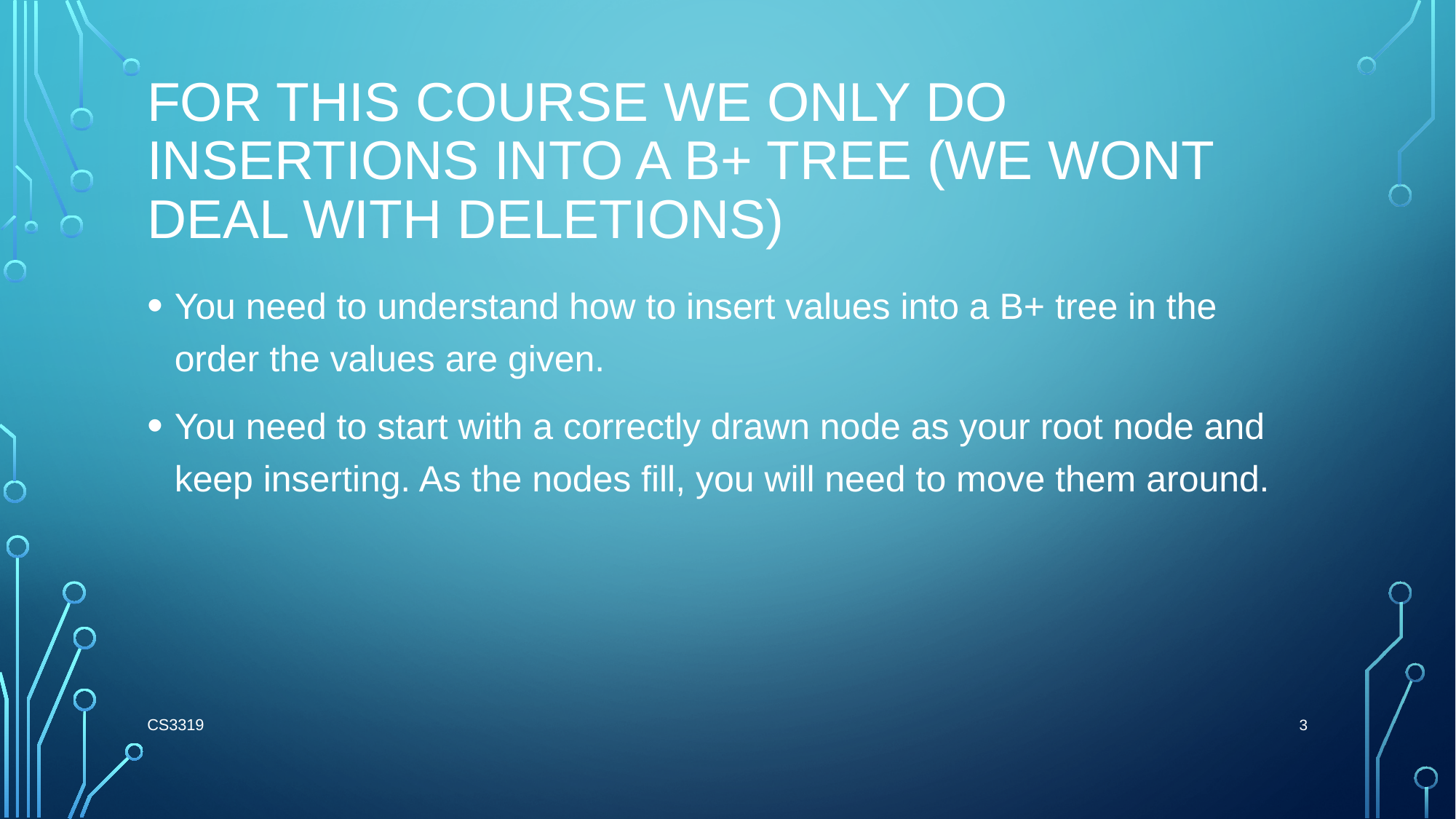

# For this course we only do INSERTIONS into a B+ Tree (we wont deal with deletions)
You need to understand how to insert values into a B+ tree in the order the values are given.
You need to start with a correctly drawn node as your root node and keep inserting. As the nodes fill, you will need to move them around.
3
CS3319